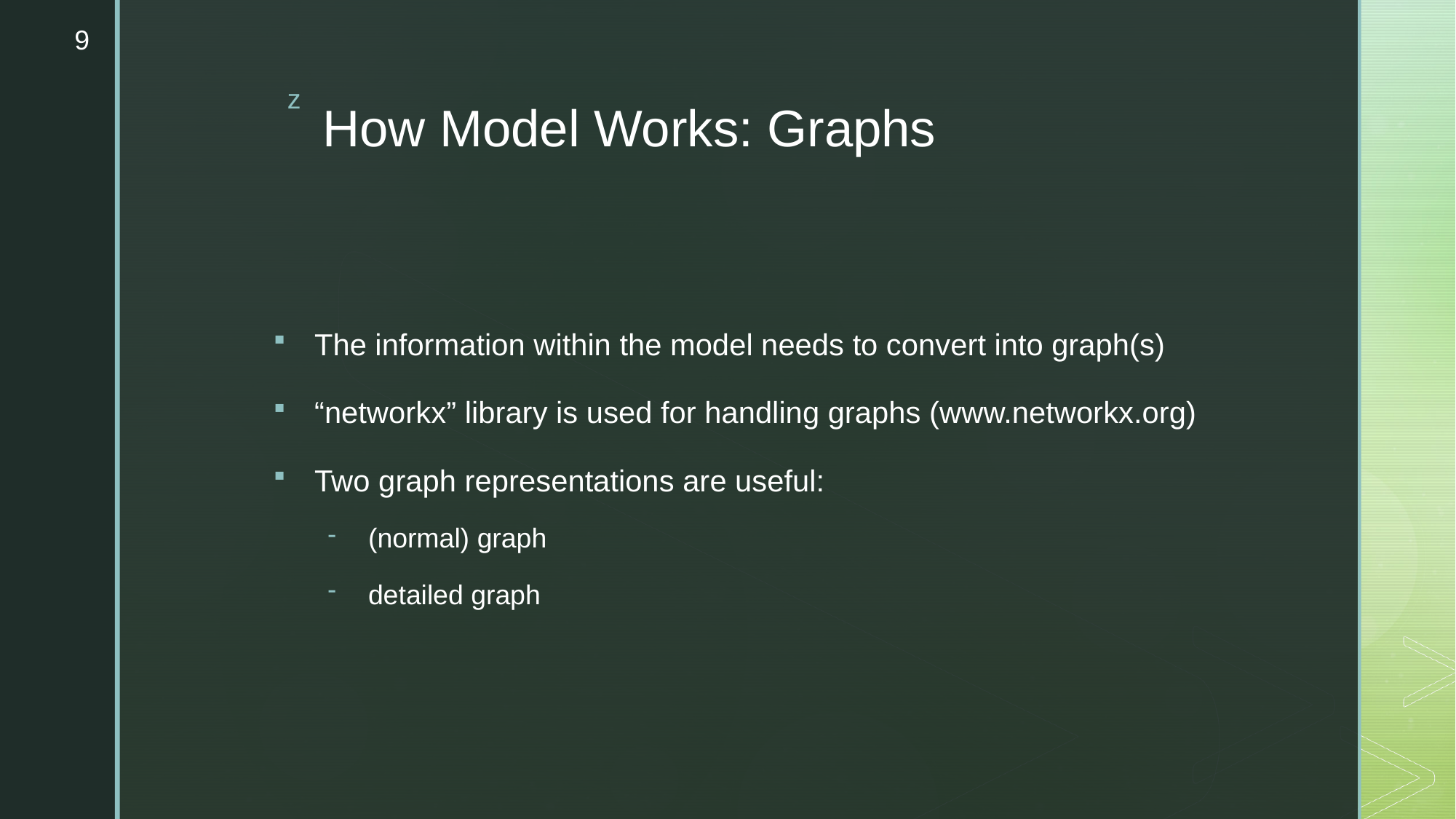

9
# How Model Works: Graphs
The information within the model needs to convert into graph(s)
“networkx” library is used for handling graphs (www.networkx.org)
Two graph representations are useful:
(normal) graph
detailed graph